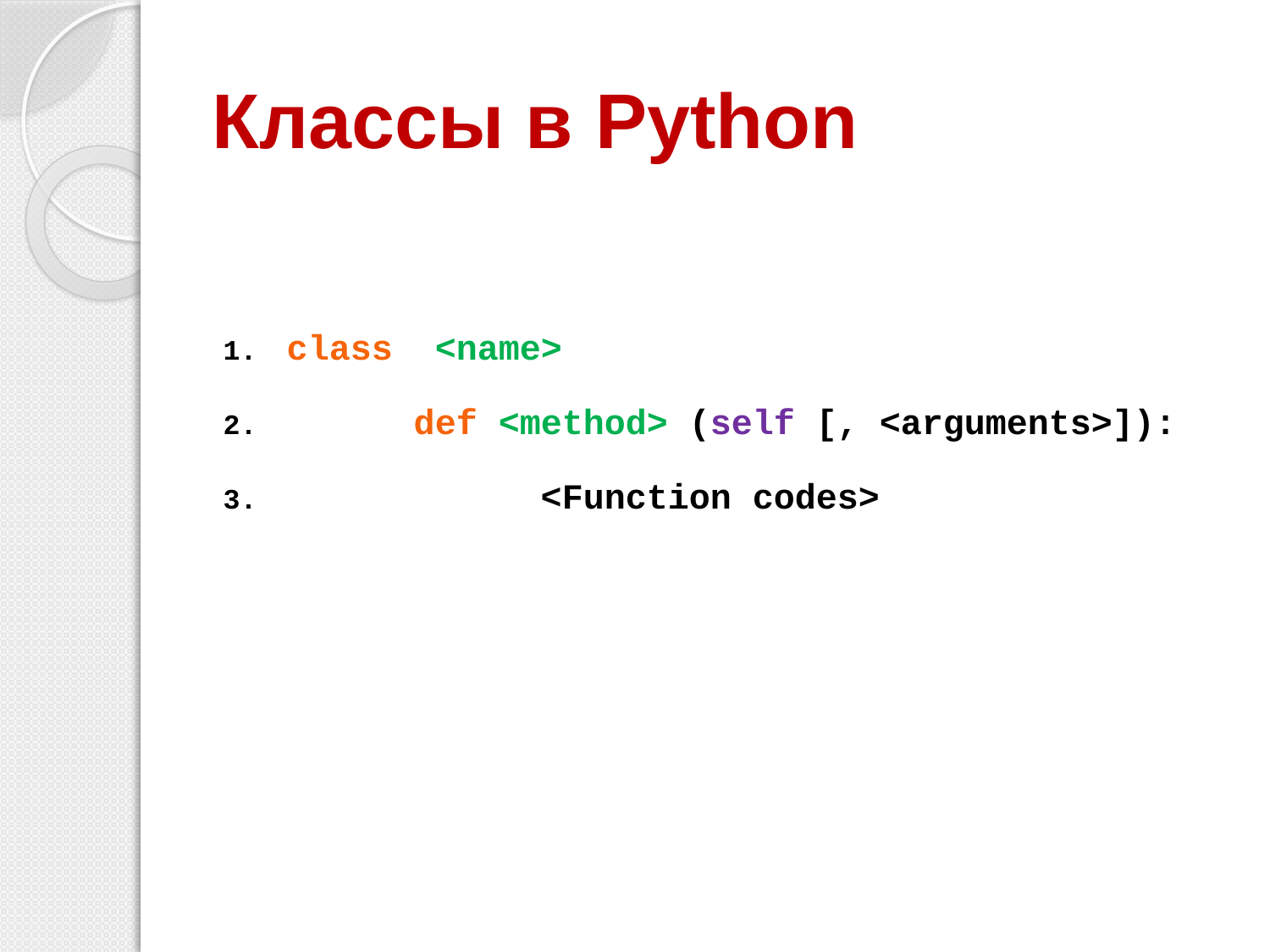

# Классы в Python
class  <name>
	def <method> (self [, <arguments>]):
		<Function codes>